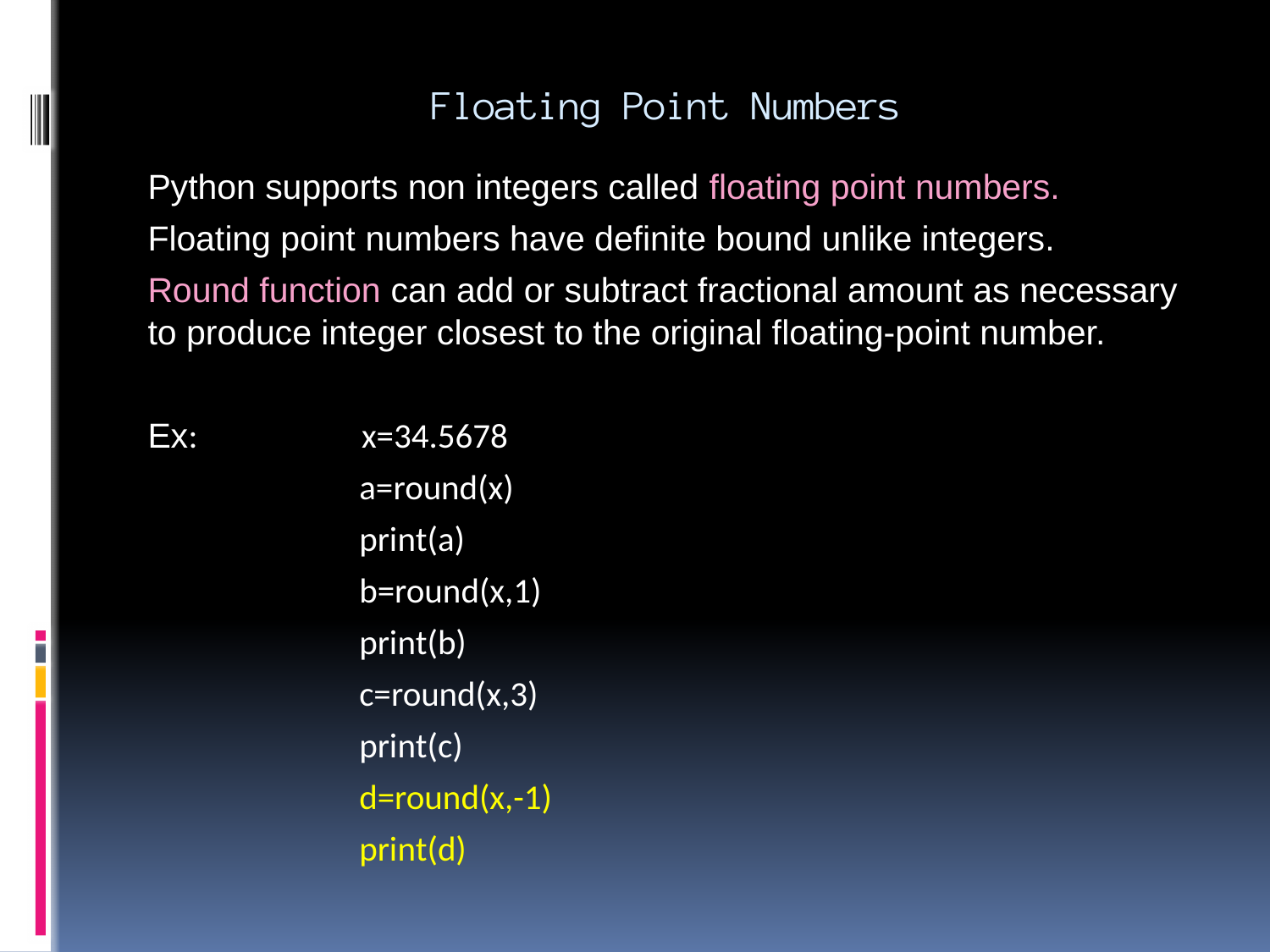

# Floating Point Numbers
Python supports non integers called floating point numbers.
Floating point numbers have definite bound unlike integers.
Round function can add or subtract fractional amount as necessary to produce integer closest to the original floating-point number.

Ex:                     x=34.5678
                           a=round(x)
                           print(a)
                           b=round(x,1)
                           print(b)
                           c=round(x,3)
                           print(c)
                           d=round(x,-1)
                           print(d)